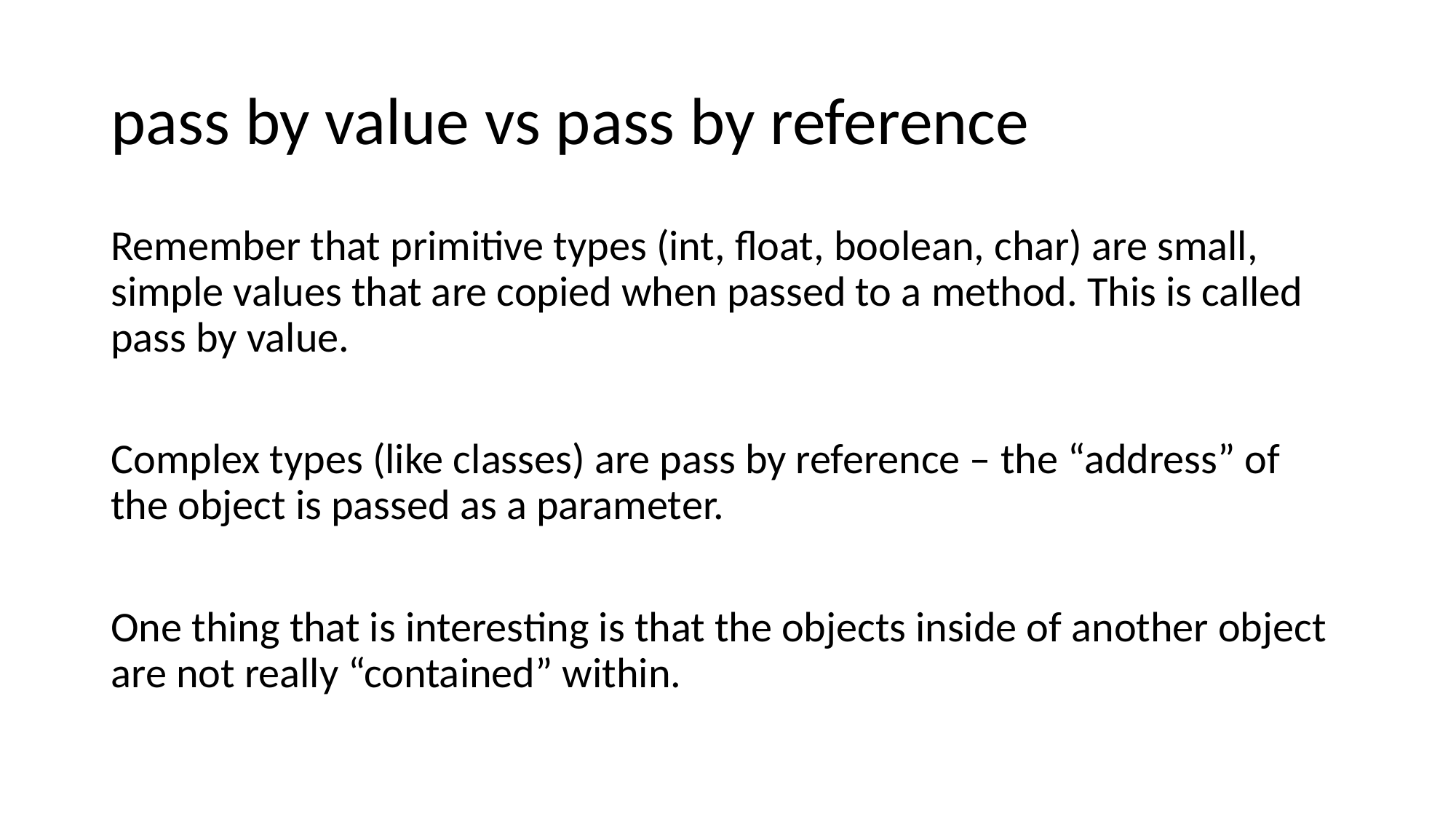

# pass by value vs pass by reference
Remember that primitive types (int, float, boolean, char) are small, simple values that are copied when passed to a method. This is called pass by value.

Complex types (like classes) are pass by reference – the “address” of the object is passed as a parameter.

One thing that is interesting is that the objects inside of another object are not really “contained” within.